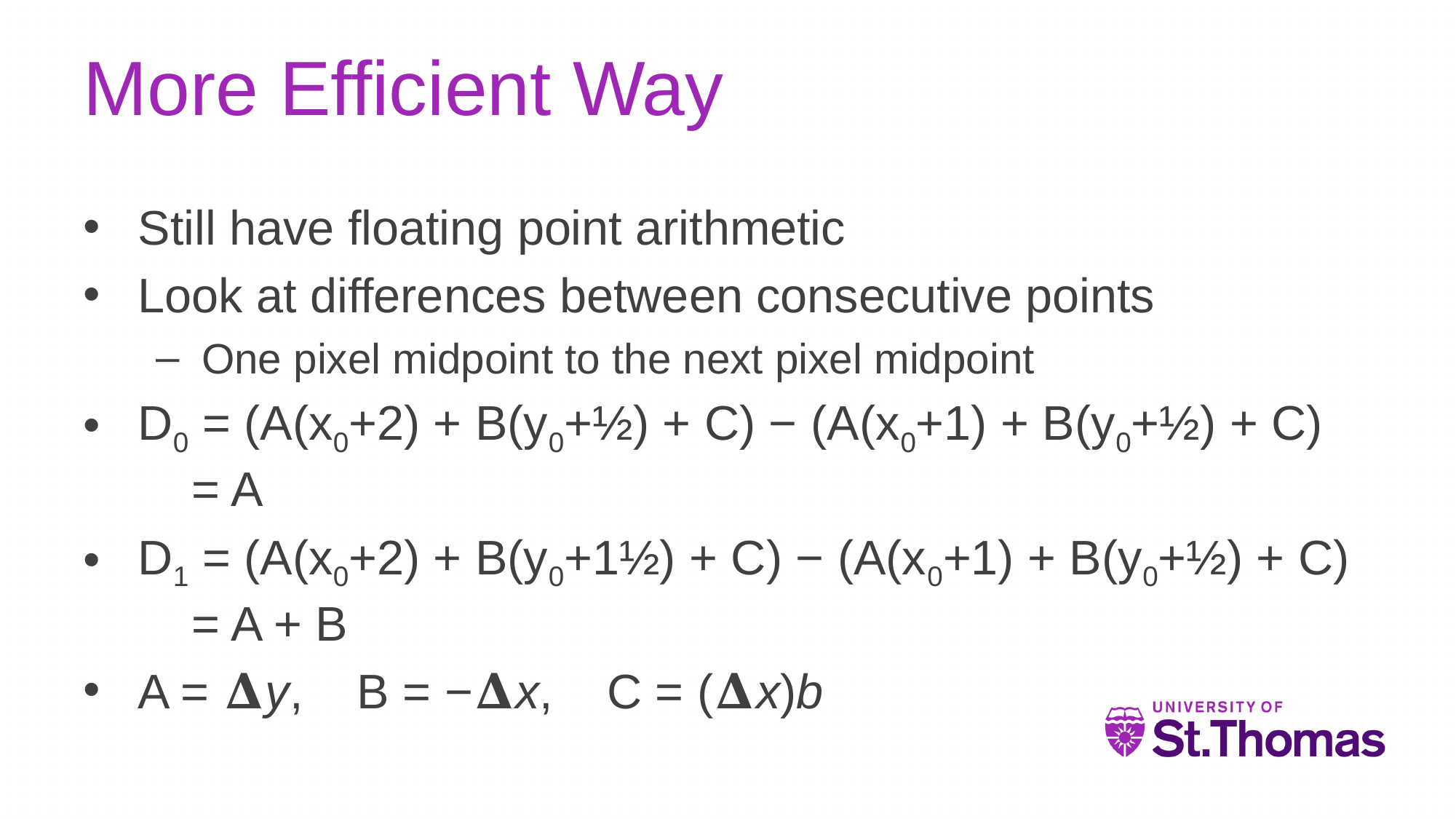

# More Efficient Way
Still have floating point arithmetic
Look at differences between consecutive points
One pixel midpoint to the next pixel midpoint
D0 = (A(x0+2) + B(y0+½) + C) − (A(x0+1) + B(y0+½) + C)
    = A
D1 = (A(x0+2) + B(y0+1½) + C) − (A(x0+1) + B(y0+½) + C)
    = A + B
A = 𝚫y,    B = −𝚫x,    C = (𝚫x)b